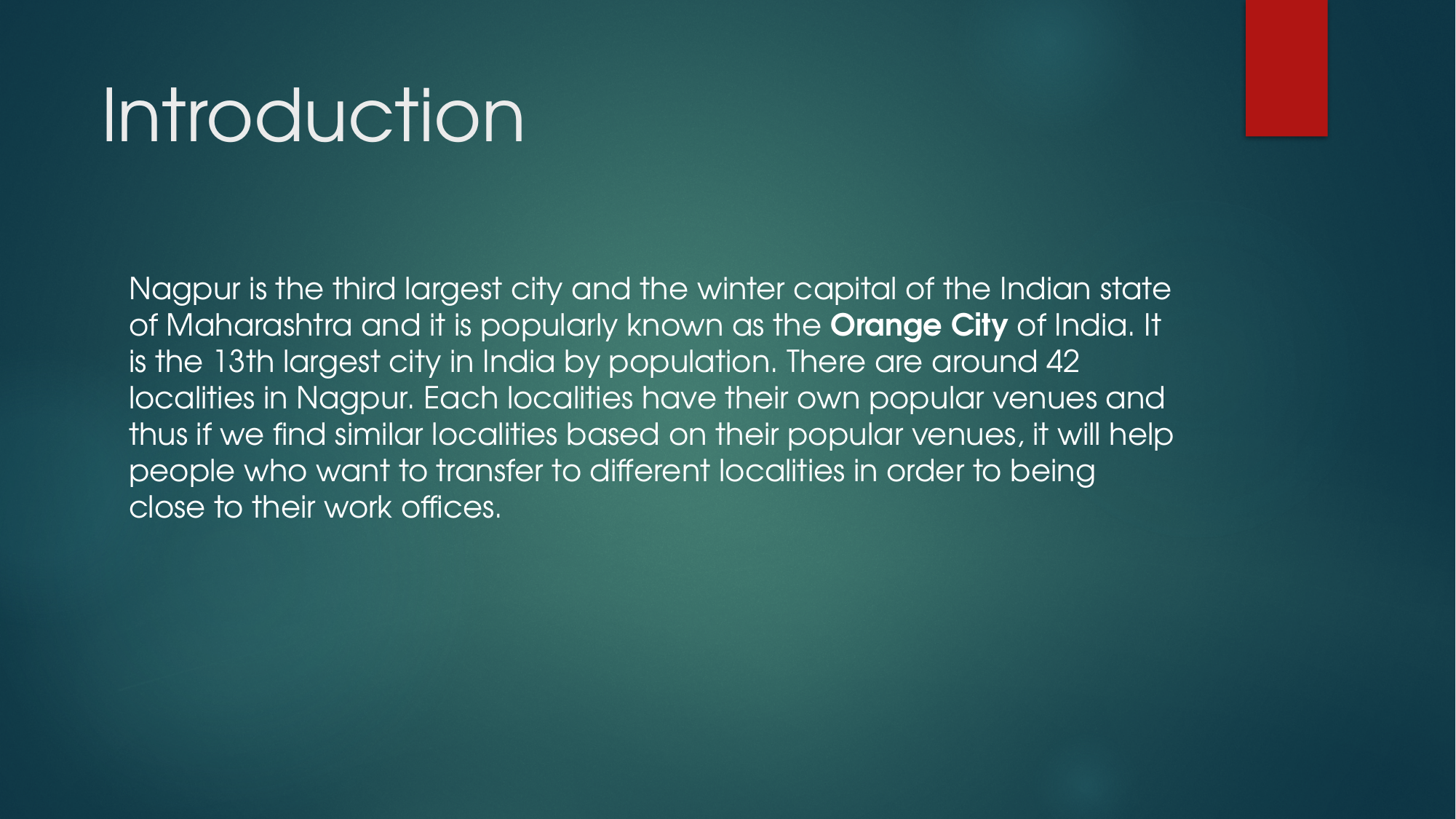

# Introduction
Nagpur is the third largest city and the winter capital of the Indian state of Maharashtra and it is popularly known as the Orange City of India. It is the 13th largest city in India by population. There are around 42 localities in Nagpur. Each localities have their own popular venues and thus if we find similar localities based on their popular venues, it will help people who want to transfer to different localities in order to being close to their work offices.